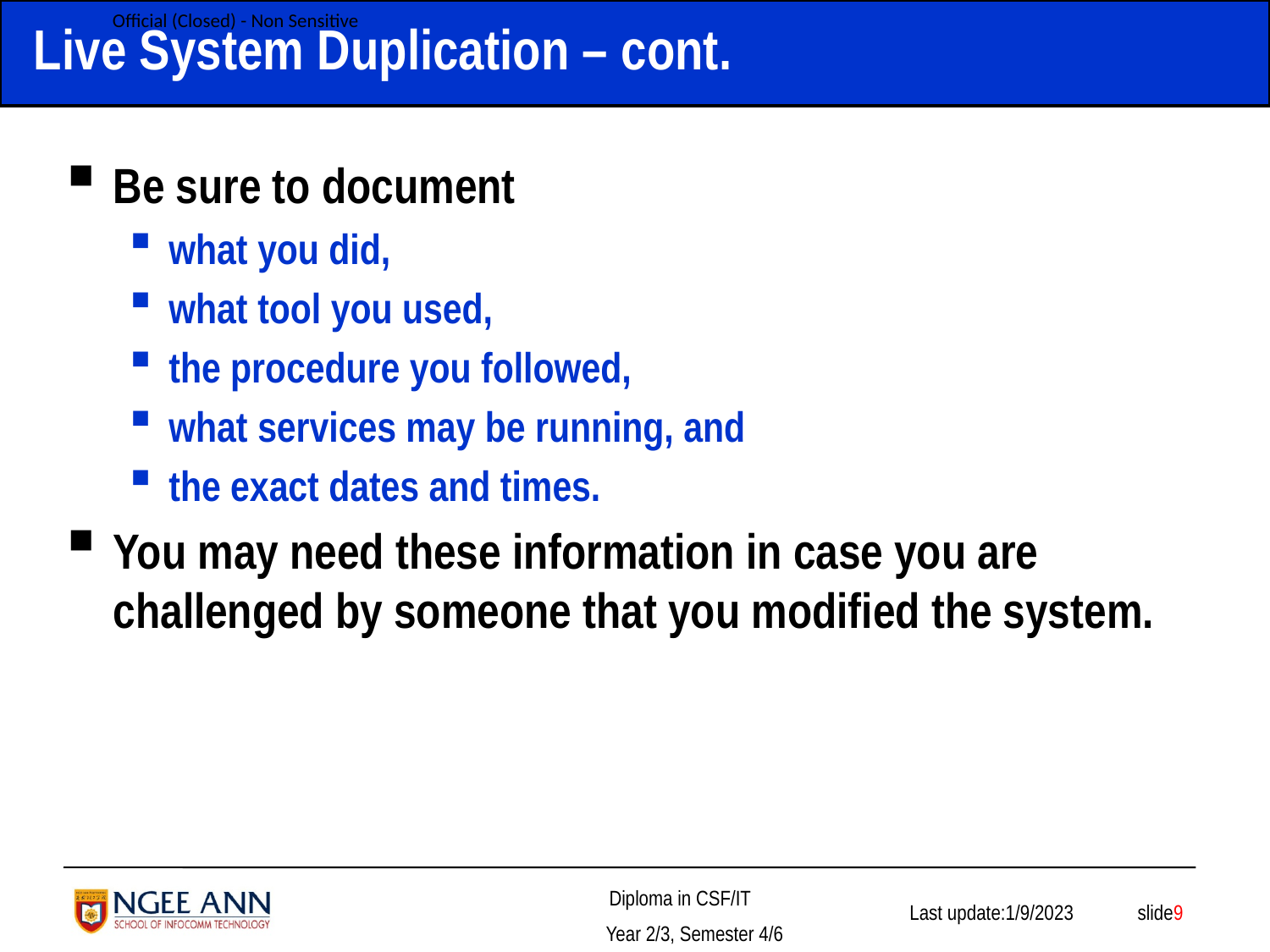

# Live System Duplication – cont.
Be sure to document
what you did,
what tool you used,
the procedure you followed,
what services may be running, and
the exact dates and times.
You may need these information in case you are challenged by someone that you modified the system.
    slide9